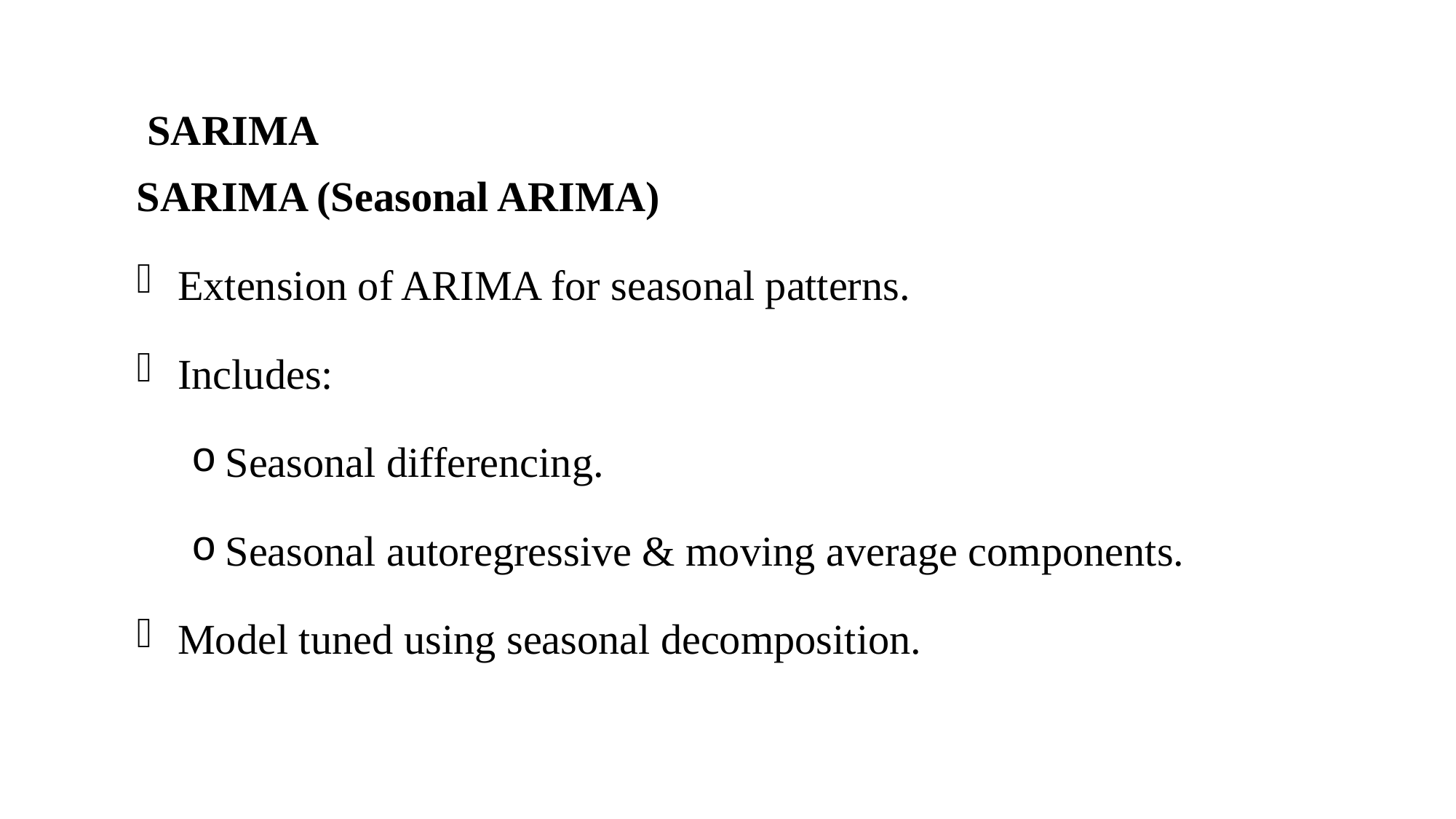

SARIMA
SARIMA (Seasonal ARIMA)
Extension of ARIMA for seasonal patterns.
Includes:
Seasonal differencing.
Seasonal autoregressive & moving average components.
Model tuned using seasonal decomposition.